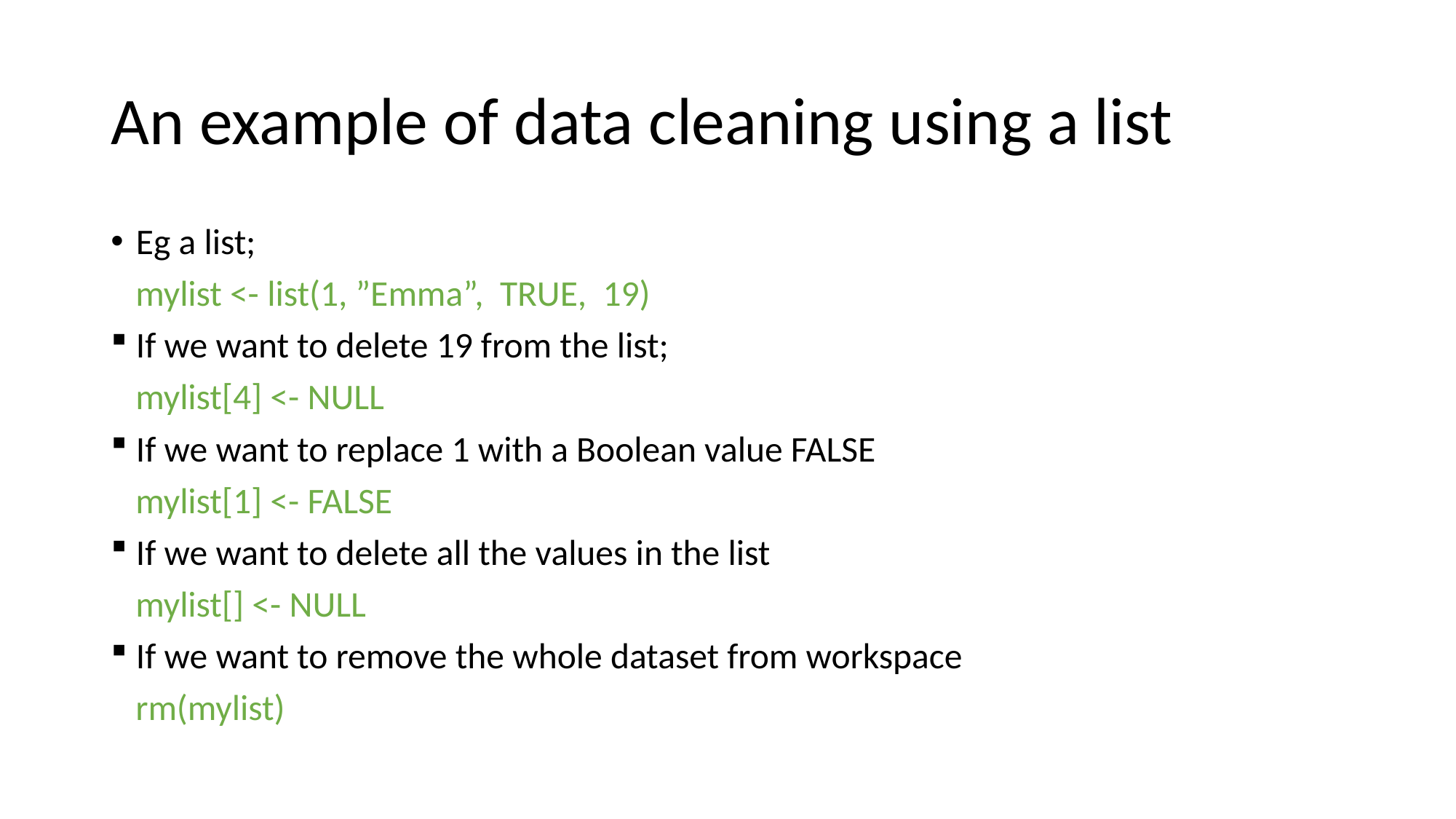

# An example of data cleaning using a list
Eg a list;
   mylist <- list(1, ”Emma”,  TRUE,  19)
If we want to delete 19 from the list;
   mylist[4] <- NULL
If we want to replace 1 with a Boolean value FALSE
   mylist[1] <- FALSE
If we want to delete all the values in the list
   mylist[] <- NULL
If we want to remove the whole dataset from workspace
   rm(mylist)